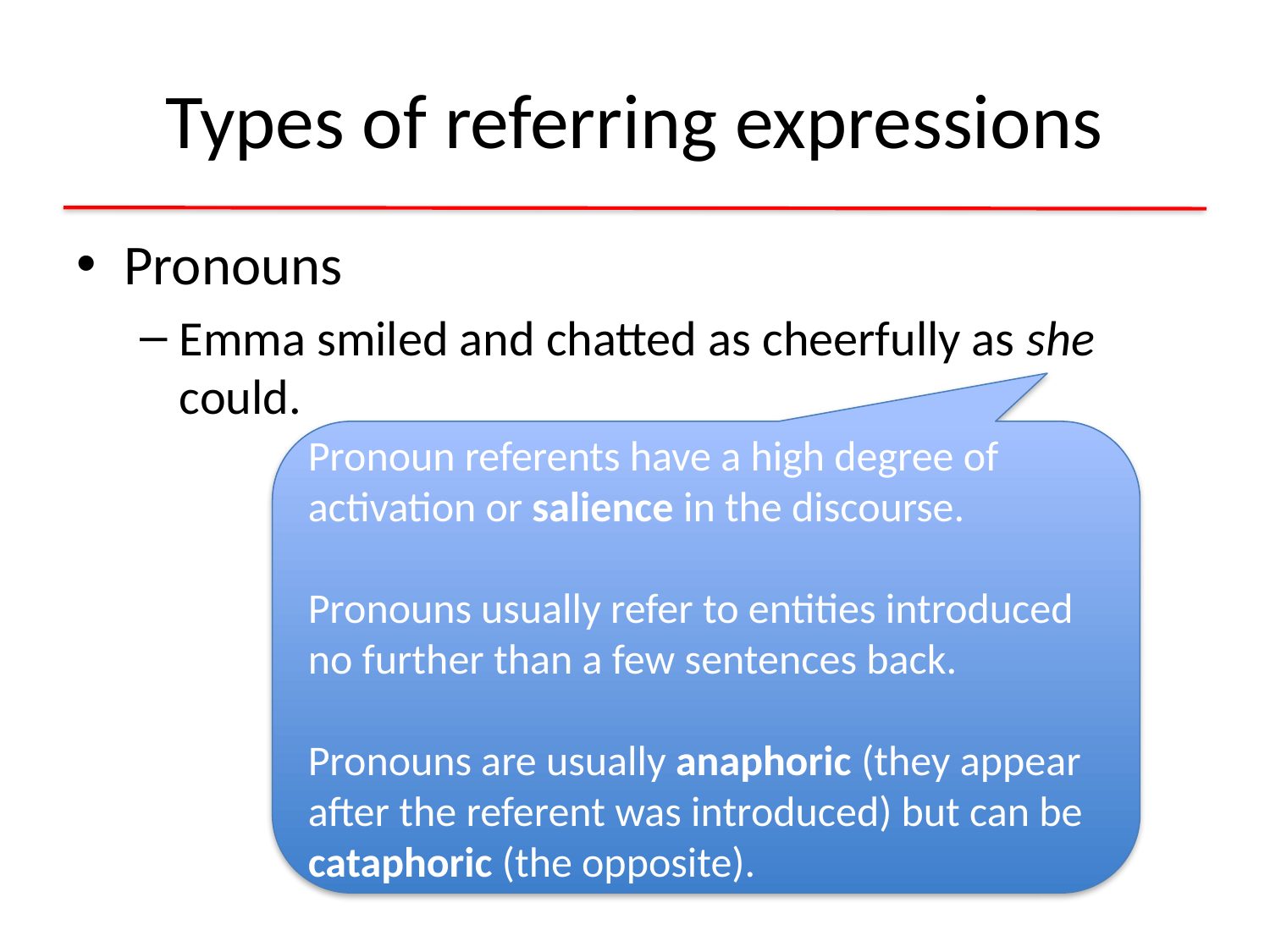

# Types of referring expressions
Pronouns
Emma smiled and chatted as cheerfully as she could.
Pronoun referents have a high degree of activation or salience in the discourse.

Pronouns usually refer to entities introduced no further than a few sentences back.

Pronouns are usually anaphoric (they appear after the referent was introduced) but can be cataphoric (the opposite).